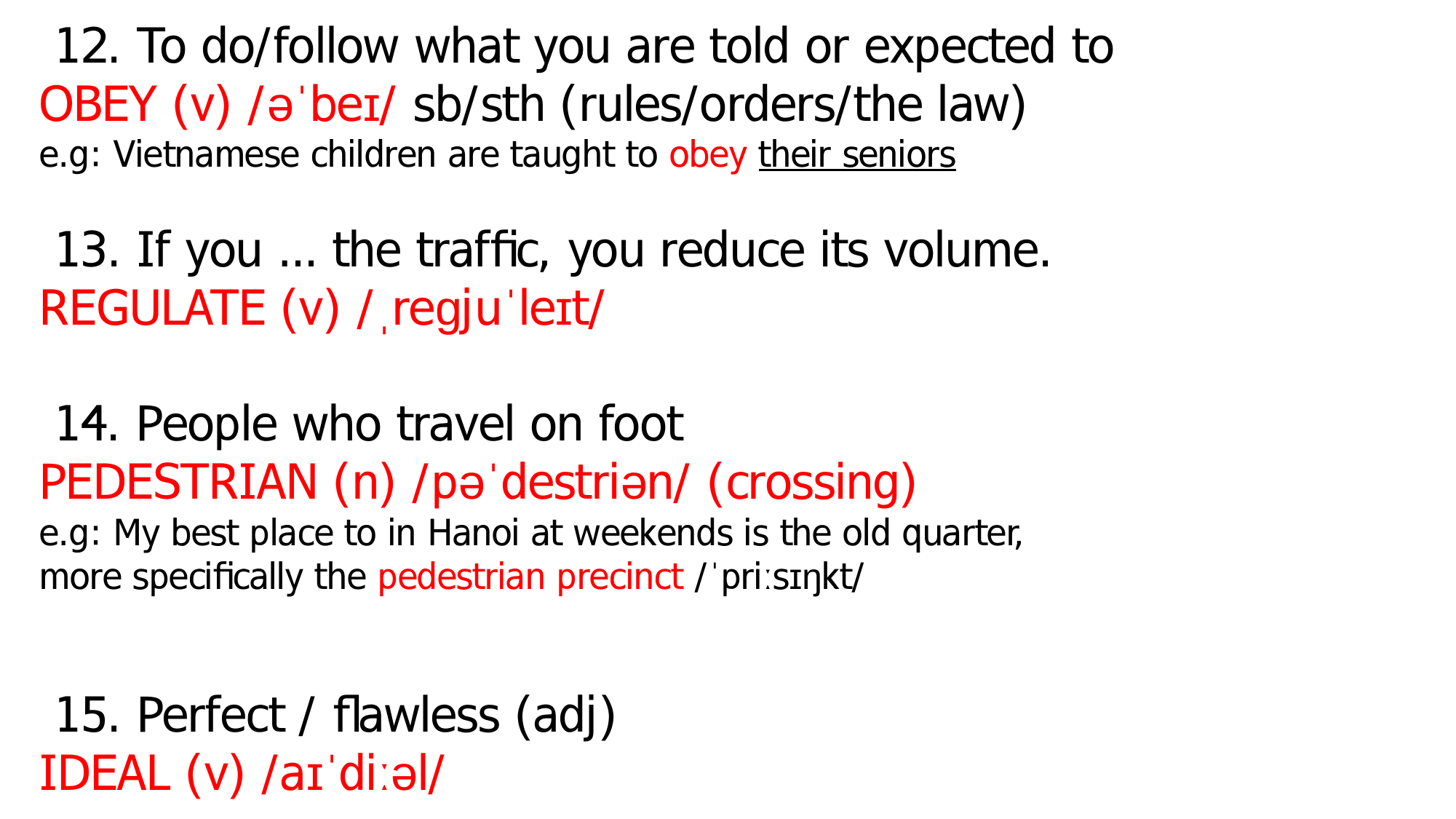

12. To do/follow what you are told or expected to
OBEY (v) /əˈbeɪ/ sb/sth (rules/orders/the law)
e.g: Vietnamese children are taught to obey their seniors

 13. If you … the traffic, you reduce its volume.
REGULATE (v) /ˌreɡjuˈleɪt/

 14. People who travel on foot
PEDESTRIAN (n) /pəˈdestriən/ (crossing)
e.g: My best place to in Hanoi at weekends is the old quarter,
more specifically the pedestrian precinct /ˈpriːsɪŋkt/

 15. Perfect / flawless (adj)
IDEAL (v) /aɪˈdiːəl/